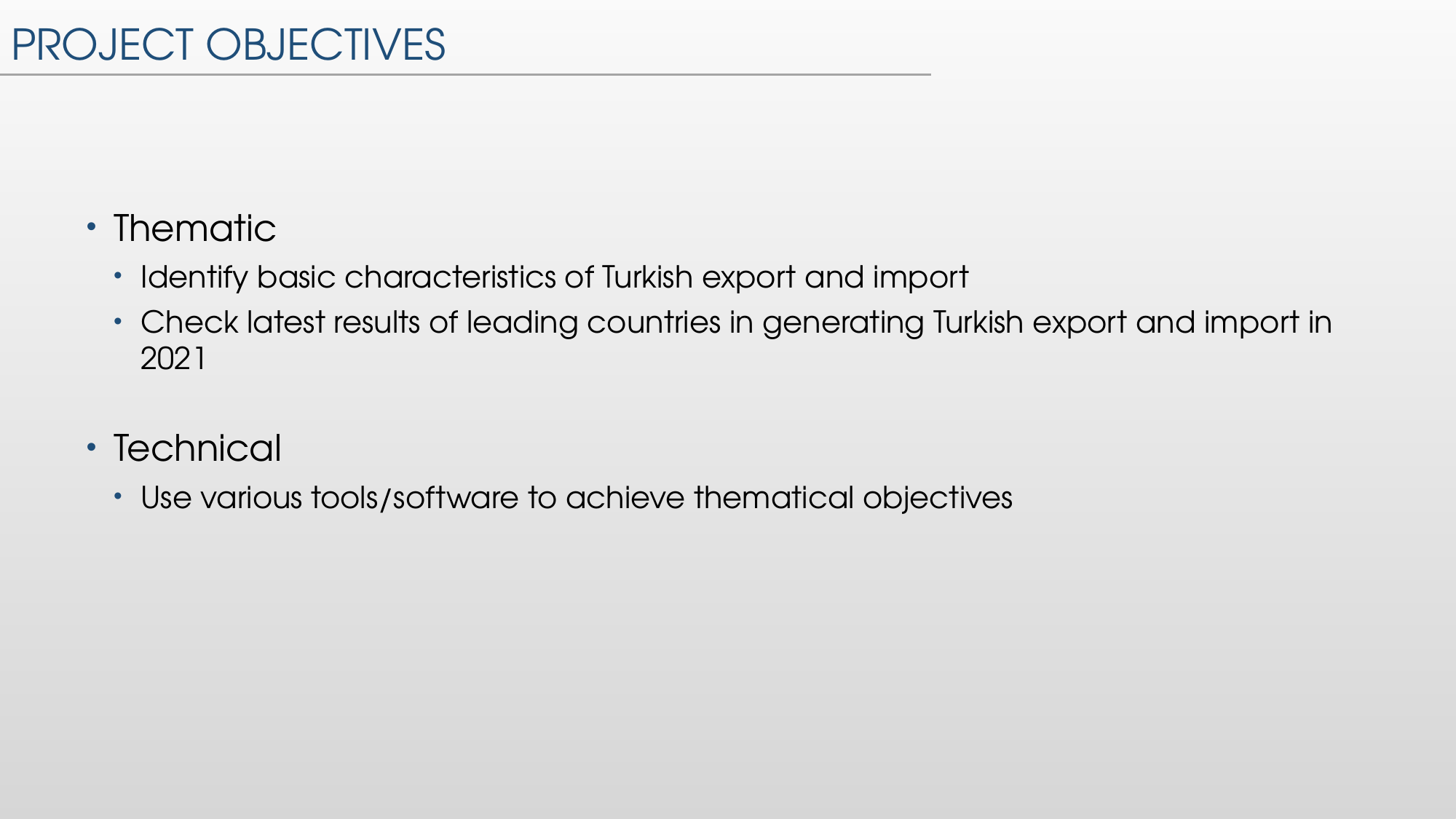

# Project objectives
Thematic
Identify basic characteristics of Turkish export and import
Check latest results of leading countries in generating Turkish export and import in 2021
Technical
Use various tools/software to achieve thematical objectives